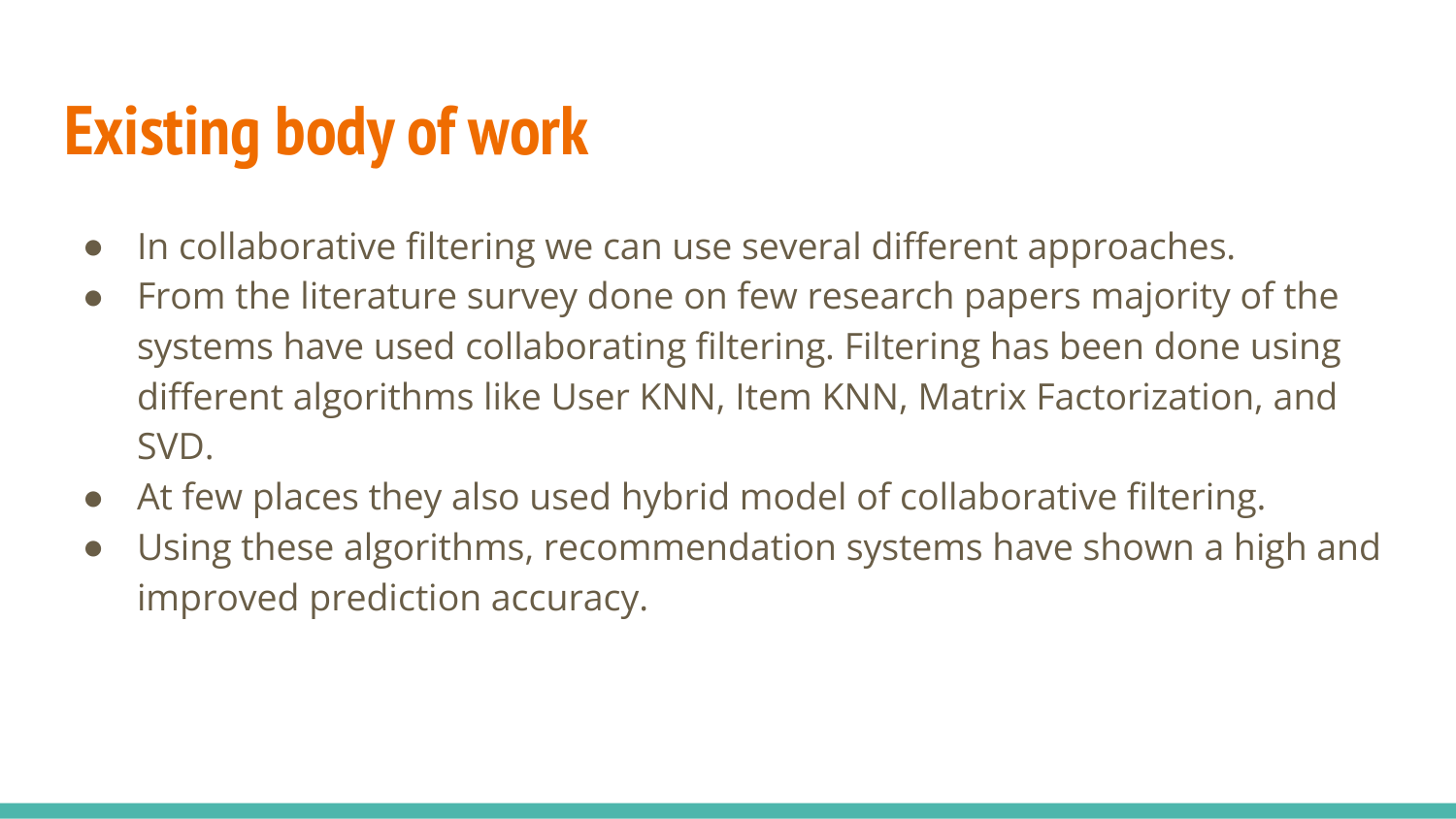

# Existing body of work
In collaborative filtering we can use several different approaches.
From the literature survey done on few research papers majority of the systems have used collaborating filtering. Filtering has been done using different algorithms like User KNN, Item KNN, Matrix Factorization, and SVD.
At few places they also used hybrid model of collaborative filtering.
Using these algorithms, recommendation systems have shown a high and improved prediction accuracy.